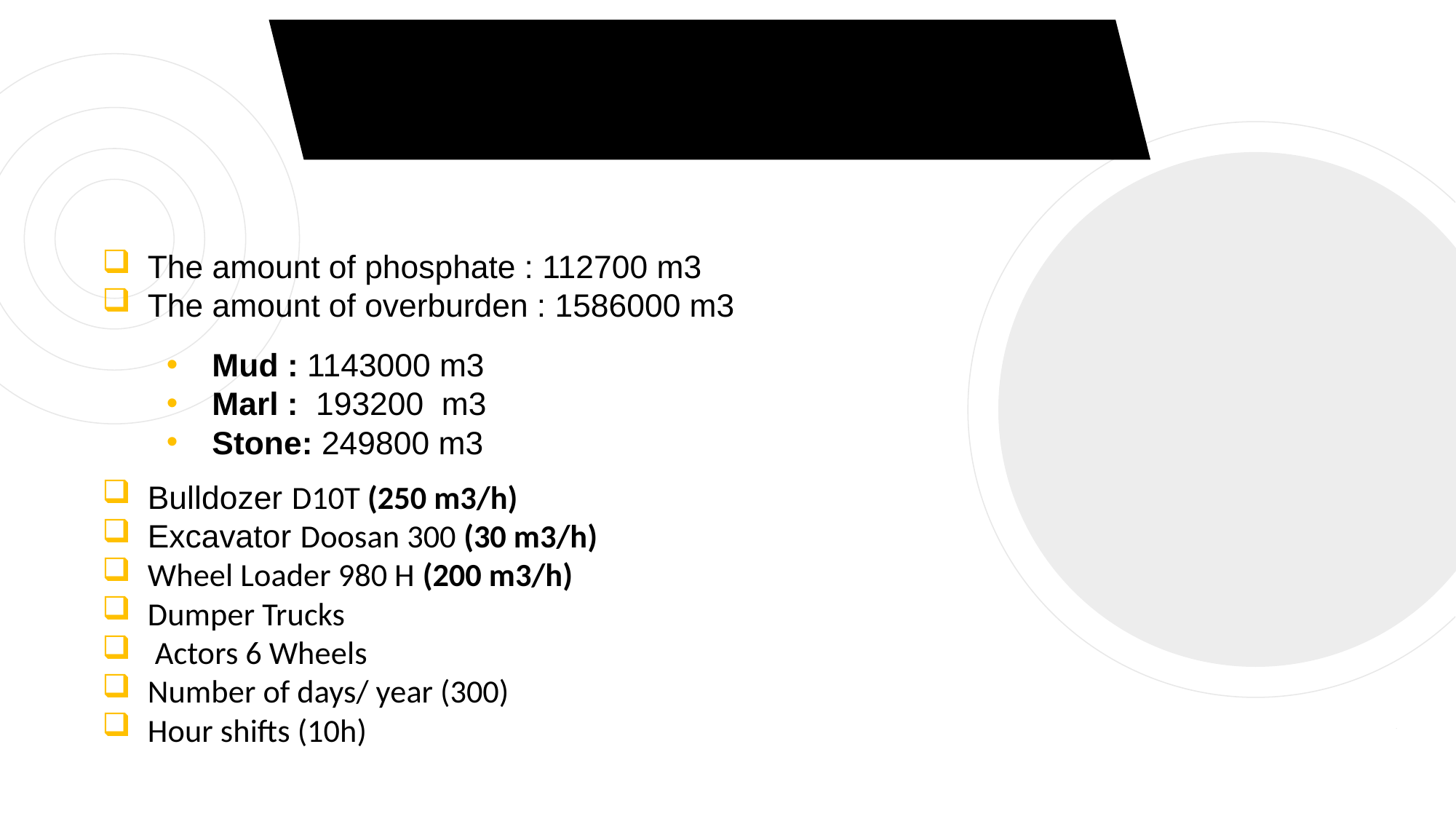

#
3
The amount of phosphate : 112700 m3
The amount of overburden : 1586000 m3

Mud : 1143000 m3
Marl :  193200  m3
Stone: 249800 m3
Bulldozer D10T (250 m3/h)
Excavator Doosan 300 (30 m3/h)
Wheel Loader 980 H (200 m3/h)
Dumper Trucks
 Actors 6 Wheels
Number of days/ year (300)
Hour shifts (10h)

1